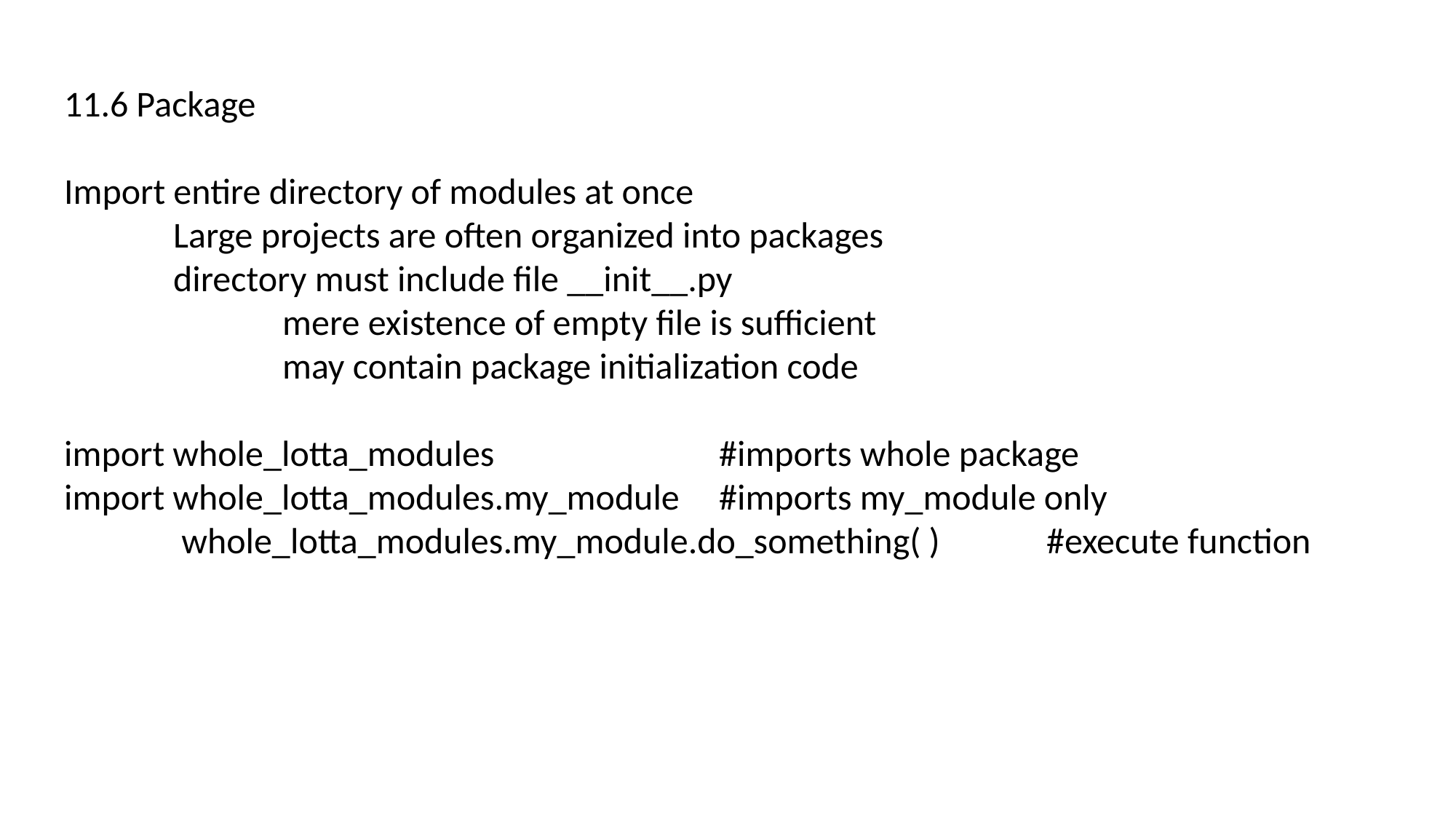

11.6 Package

Import entire directory of modules at once
	Large projects are often organized into packages
	directory must include file __init__.py
		mere existence of empty file is sufficient
		may contain package initialization code

import whole_lotta_modules			#imports whole package
import whole_lotta_modules.my_module	#imports my_module only
	 whole_lotta_modules.my_module.do_something( )	#execute function